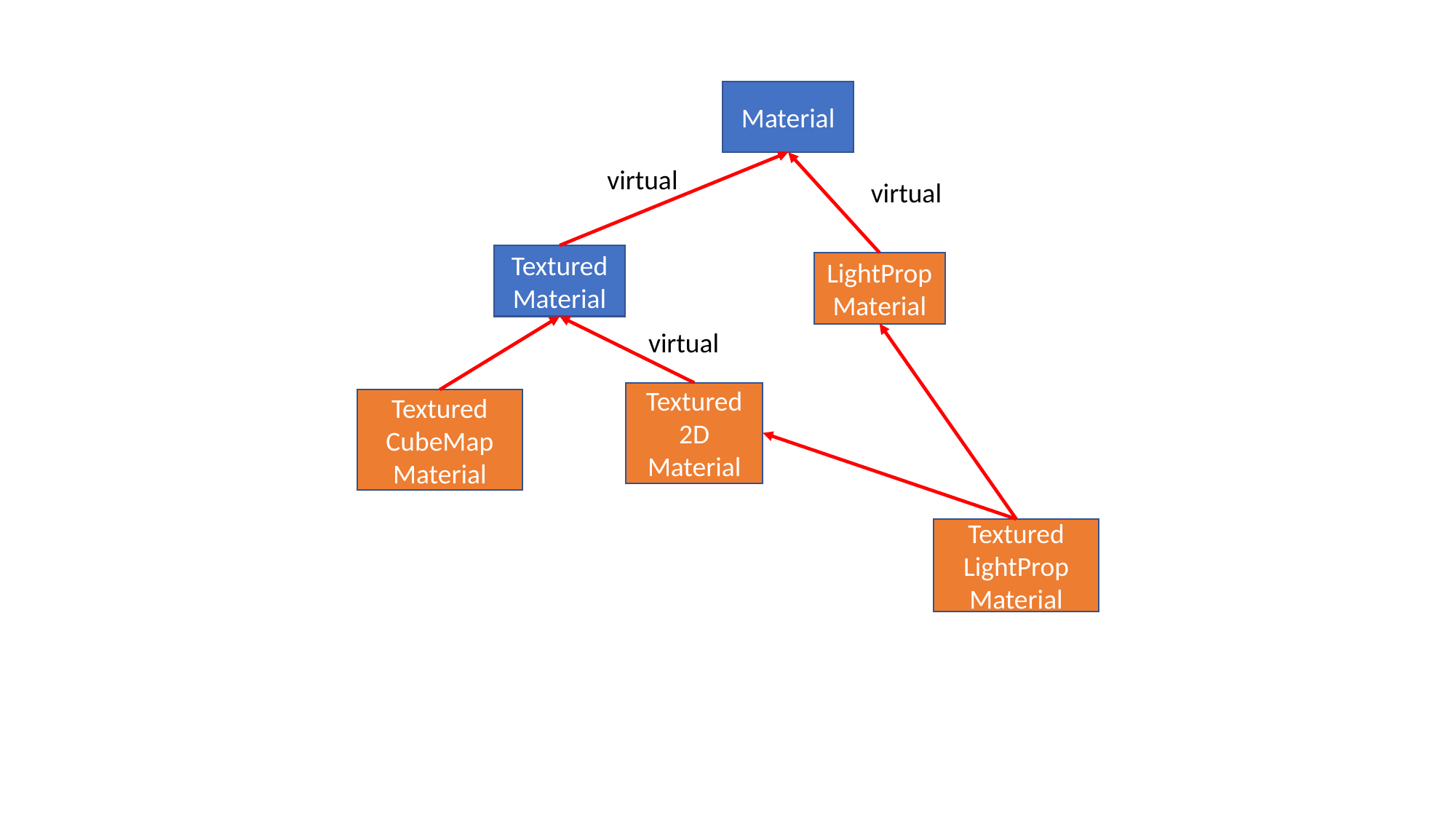

Material
virtual
virtual
TexturedMaterial
LightPropMaterial
virtual
Textured 2D Material
Textured CubeMap Material
Textured LightProp Material